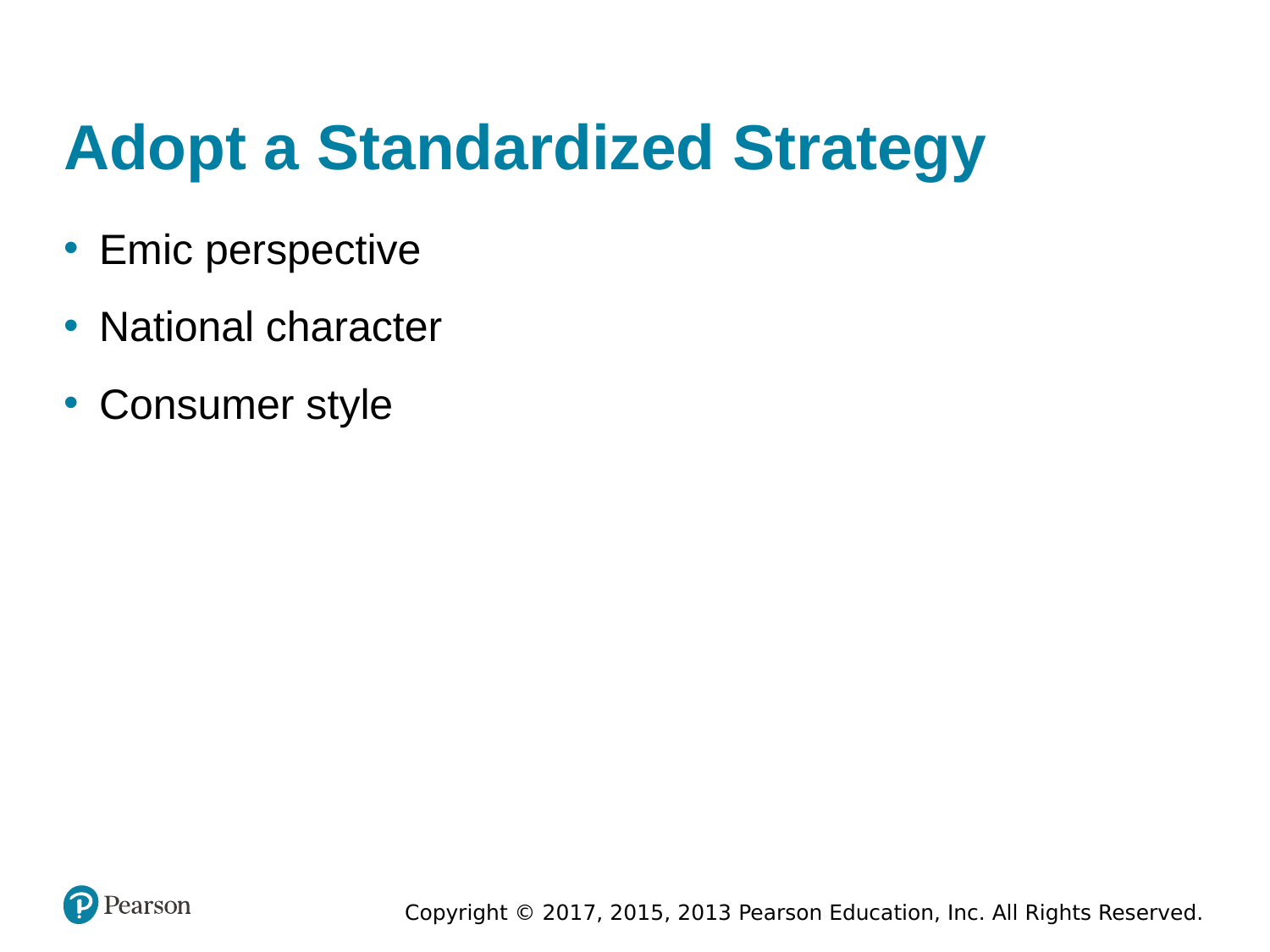

# Adopt a Standardized Strategy
Emic perspective
National character
Consumer style